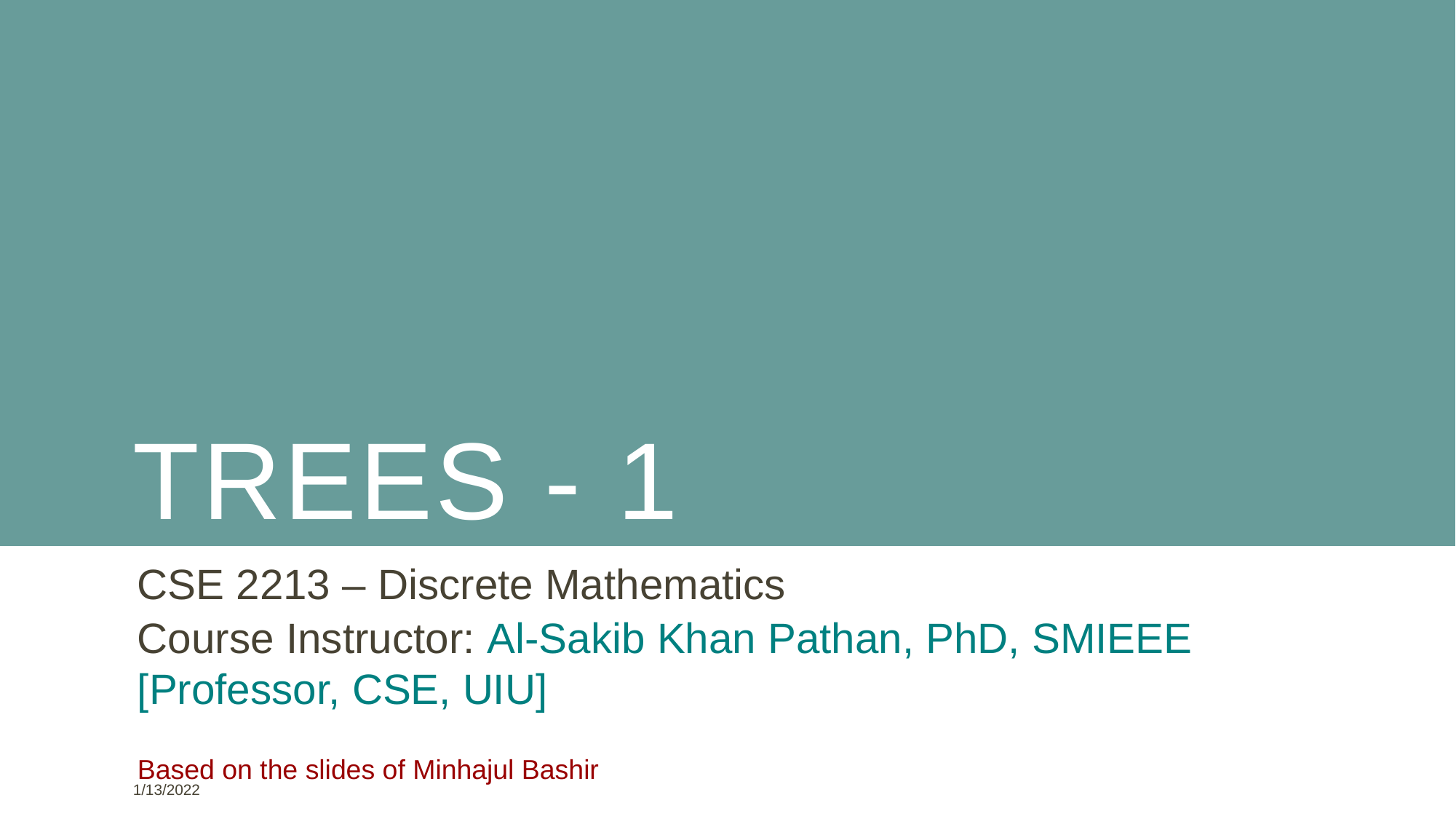

# Trees - 1
CSE 2213 – Discrete Mathematics
Course Instructor: Al-Sakib Khan Pathan, PhD, SMIEEE [Professor, CSE, UIU]

Based on the slides of Minhajul Bashir
1/13/2022